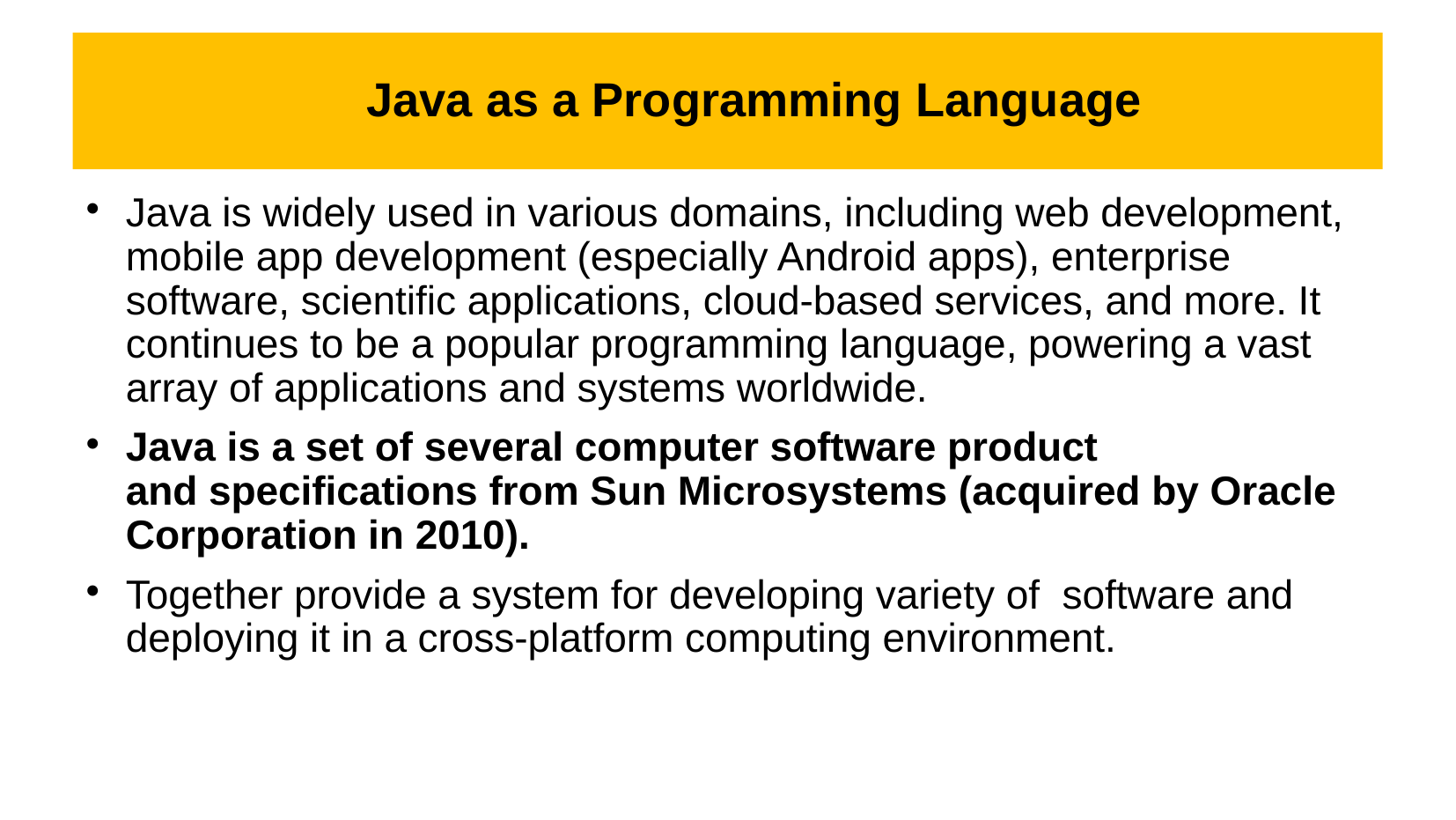

# Java as a Programming Language
Java is widely used in various domains, including web development, mobile app development (especially Android apps), enterprise software, scientific applications, cloud-based services, and more. It continues to be a popular programming language, powering a vast array of applications and systems worldwide.
Java is a set of several computer software product and specifications from Sun Microsystems (acquired by Oracle Corporation in 2010).
Together provide a system for developing variety of  software and deploying it in a cross-platform computing environment.